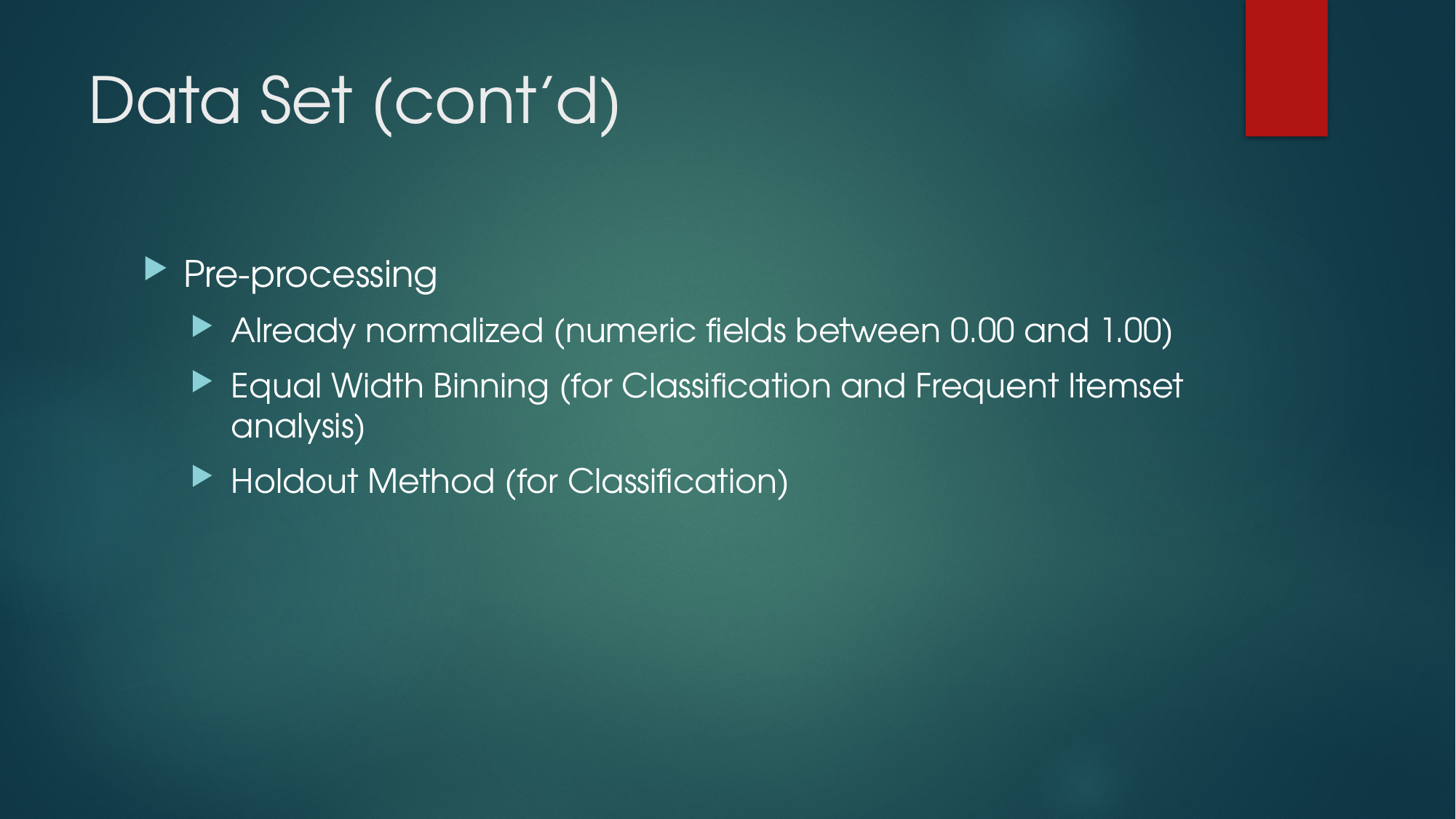

# Data Set (cont’d)
Pre-processing
Already normalized (numeric fields between 0.00 and 1.00)
Equal Width Binning (for Classification and Frequent Itemset analysis)
Holdout Method (for Classification)